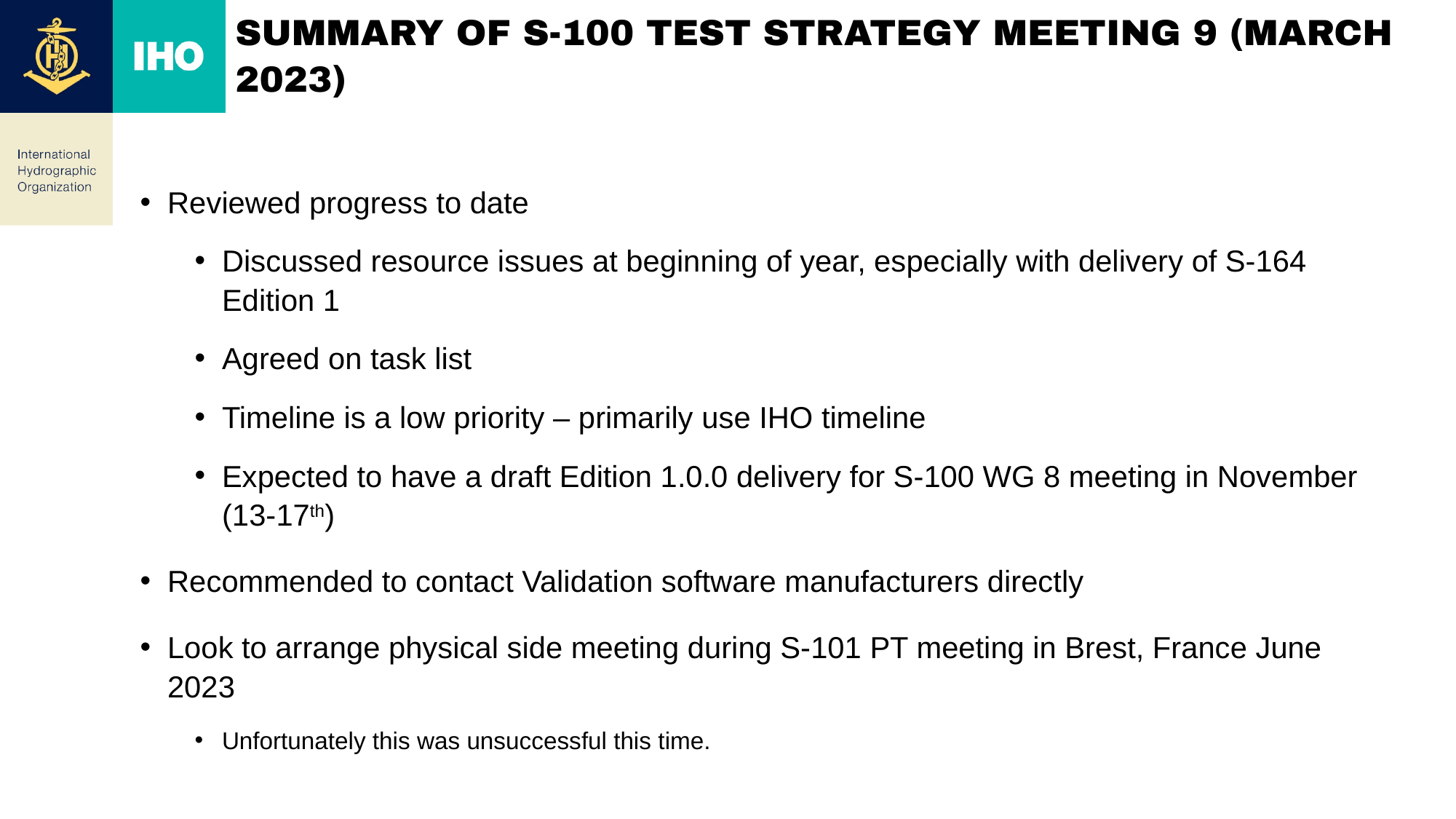

# Summary of S-100 Test Strategy Meeting 9 (March 2023)
Reviewed progress to date
Discussed resource issues at beginning of year, especially with delivery of S-164 Edition 1
Agreed on task list
Timeline is a low priority – primarily use IHO timeline
Expected to have a draft Edition 1.0.0 delivery for S-100 WG 8 meeting in November (13-17th)
Recommended to contact Validation software manufacturers directly
Look to arrange physical side meeting during S-101 PT meeting in Brest, France June 2023
Unfortunately this was unsuccessful this time.